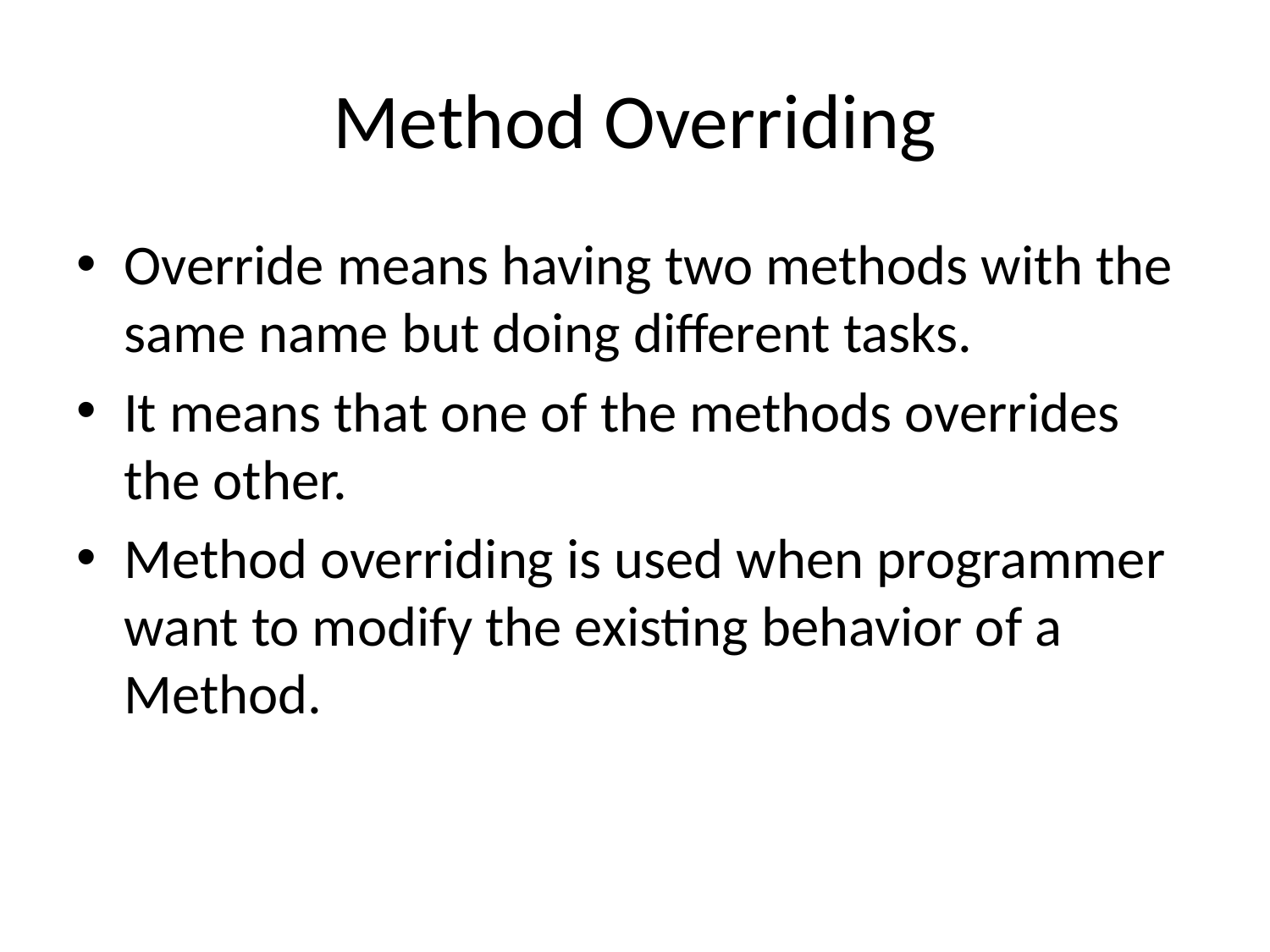

# Method Overriding
Override means having two methods with the same name but doing different tasks.
It means that one of the methods overrides the other.
Method overriding is used when programmer want to modify the existing behavior of a Method.